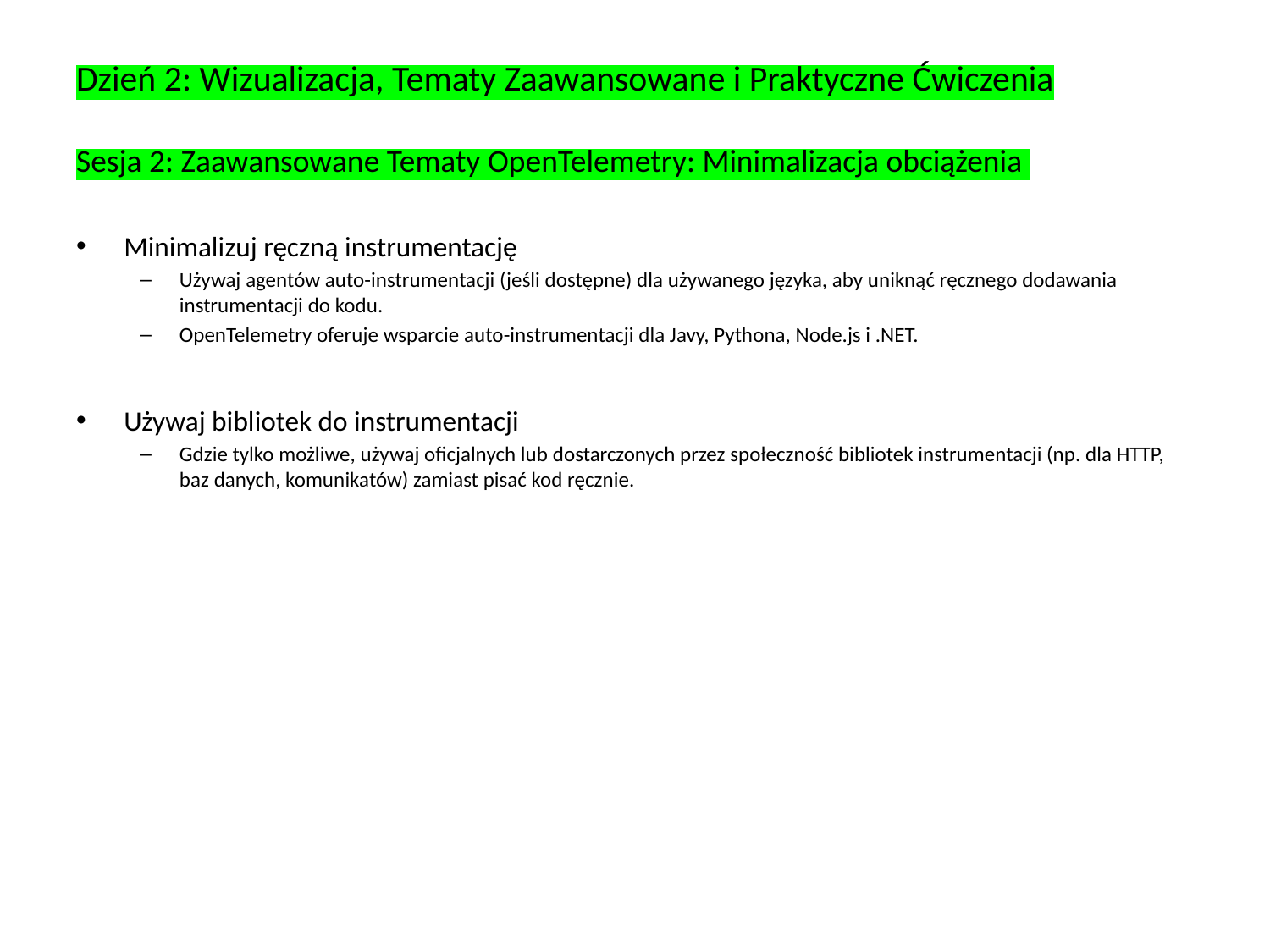

# Dzień 2: Wizualizacja, Tematy Zaawansowane i Praktyczne Ćwiczenia Sesja 2: Zaawansowane Tematy OpenTelemetry: Minimalizacja obciążenia
Minimalizuj ręczną instrumentację
Używaj agentów auto-instrumentacji (jeśli dostępne) dla używanego języka, aby uniknąć ręcznego dodawania instrumentacji do kodu.
OpenTelemetry oferuje wsparcie auto-instrumentacji dla Javy, Pythona, Node.js i .NET.

Używaj bibliotek do instrumentacji
Gdzie tylko możliwe, używaj oficjalnych lub dostarczonych przez społeczność bibliotek instrumentacji (np. dla HTTP, baz danych, komunikatów) zamiast pisać kod ręcznie.